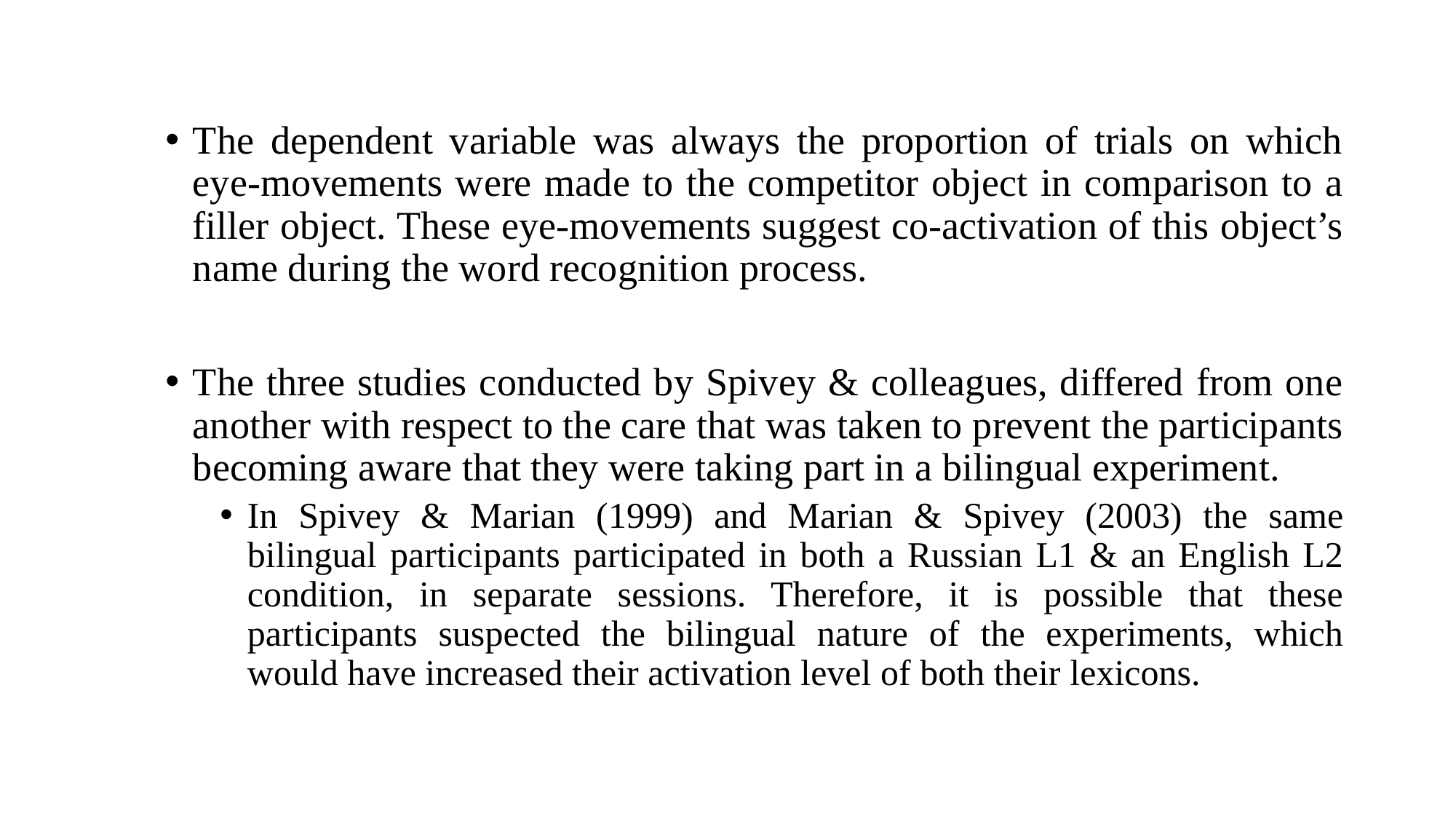

The dependent variable was always the proportion of trials on which eye-movements were made to the competitor object in comparison to a filler object. These eye-movements suggest co-activation of this object’s name during the word recognition process.

The three studies conducted by Spivey & colleagues, differed from one another with respect to the care that was taken to prevent the participants becoming aware that they were taking part in a bilingual experiment.
In Spivey & Marian (1999) and Marian & Spivey (2003) the same bilingual participants participated in both a Russian L1 & an English L2 condition, in separate sessions. Therefore, it is possible that these participants suspected the bilingual nature of the experiments, which would have increased their activation level of both their lexicons.